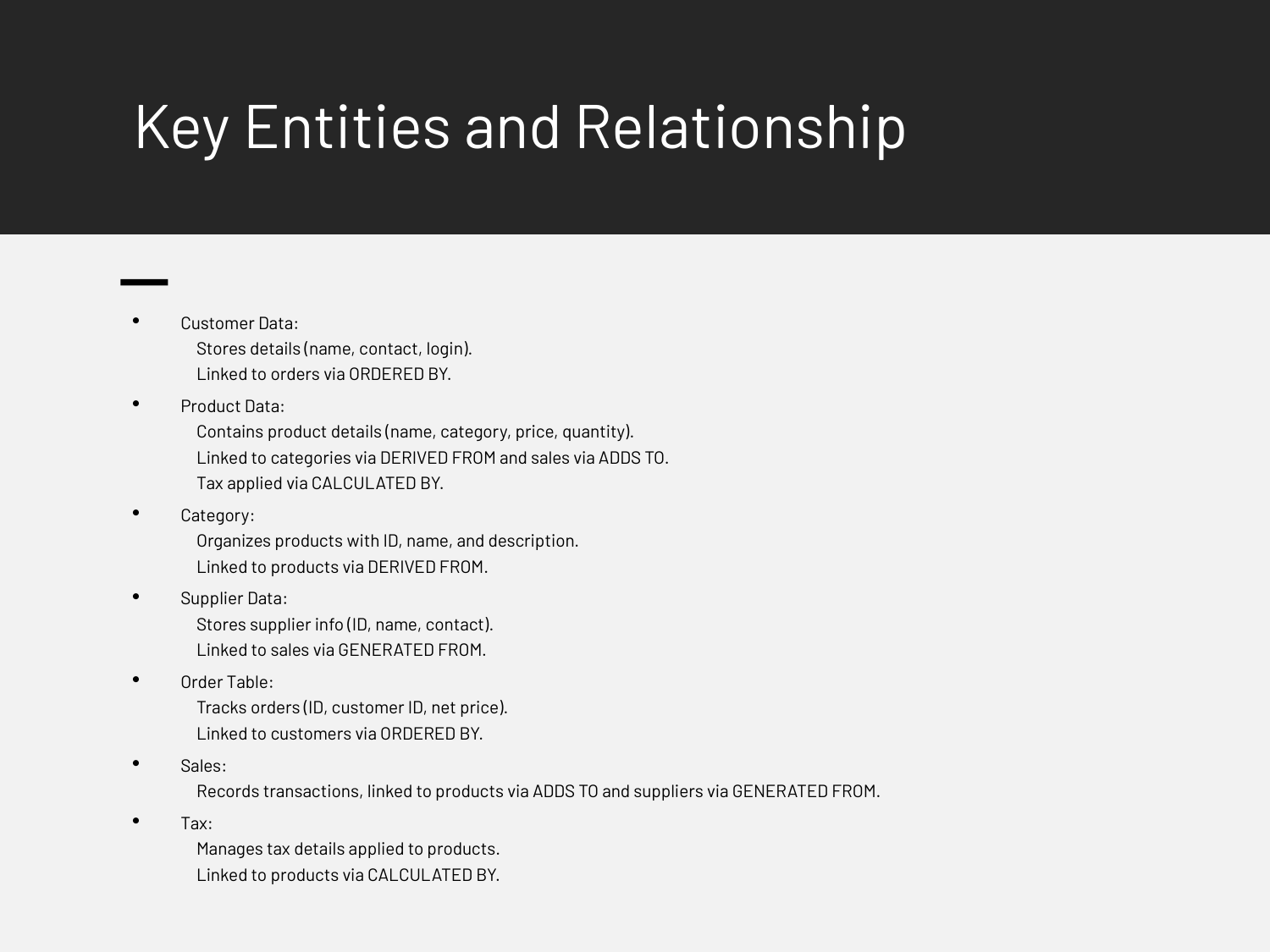

# Key Entities and Relationship

Customer Data:
Stores details (name, contact, login).
Linked to orders via ORDERED BY.
Product Data:
Contains product details (name, category, price, quantity).
Linked to categories via DERIVED FROM and sales via ADDS TO.
Tax applied via CALCULATED BY.
Category:
Organizes products with ID, name, and description.
Linked to products via DERIVED FROM.
Supplier Data:
Stores supplier info (ID, name, contact).
Linked to sales via GENERATED FROM.
Order Table:
Tracks orders (ID, customer ID, net price).
Linked to customers via ORDERED BY.
Sales:
Records transactions, linked to products via ADDS TO and suppliers via GENERATED FROM.
Tax:
Manages tax details applied to products.
Linked to products via CALCULATED BY.